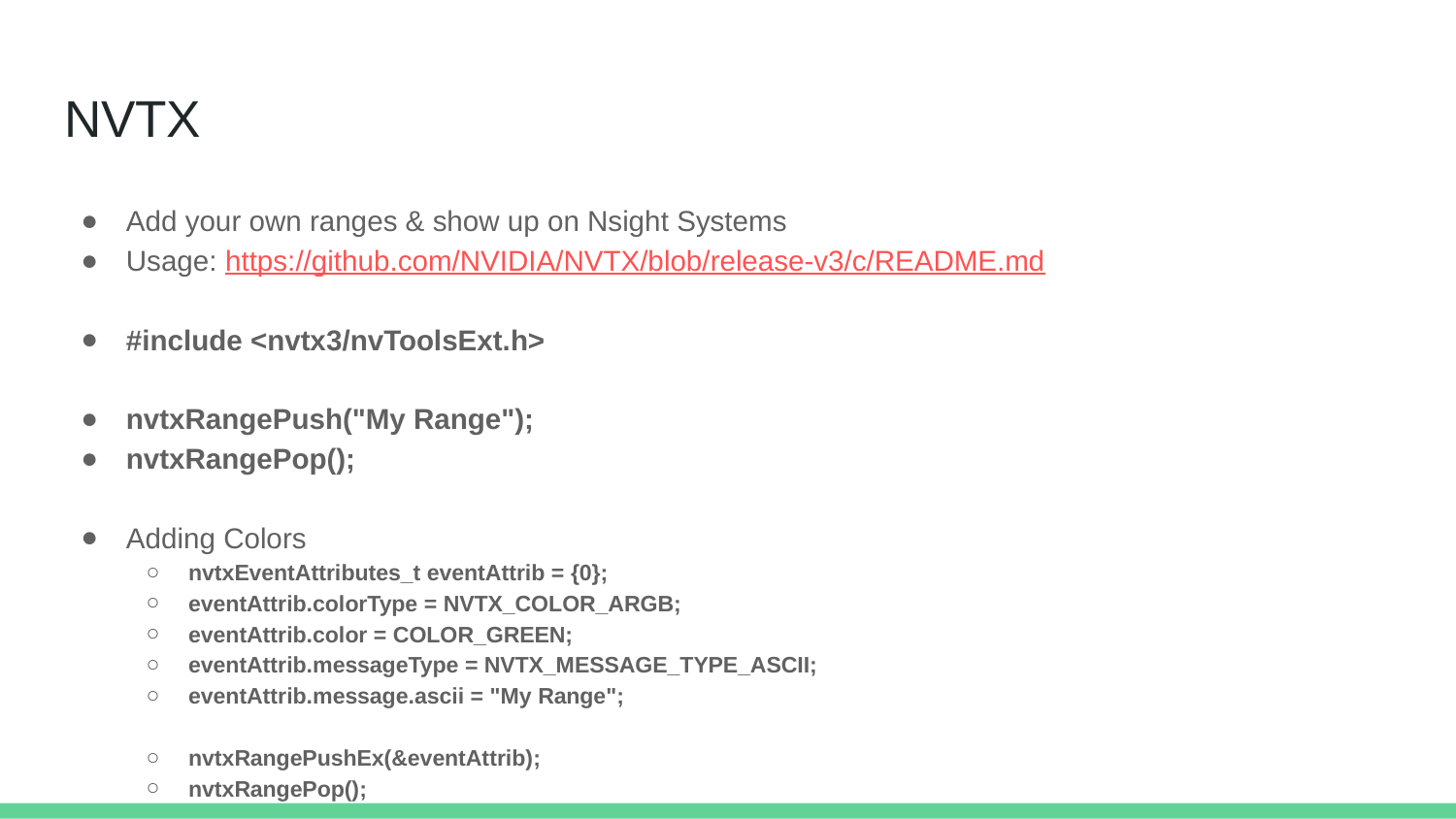

# NVTX
Add your own ranges & show up on Nsight Systems
Usage: https://github.com/NVIDIA/NVTX/blob/release-v3/c/README.md
#include <nvtx3/nvToolsExt.h>
nvtxRangePush("My Range");
nvtxRangePop();
Adding Colors
nvtxEventAttributes_t eventAttrib = {0};
eventAttrib.colorType = NVTX_COLOR_ARGB;
eventAttrib.color = COLOR_GREEN;
eventAttrib.messageType = NVTX_MESSAGE_TYPE_ASCII;
eventAttrib.message.ascii = "My Range";
nvtxRangePushEx(&eventAttrib);
nvtxRangePop();